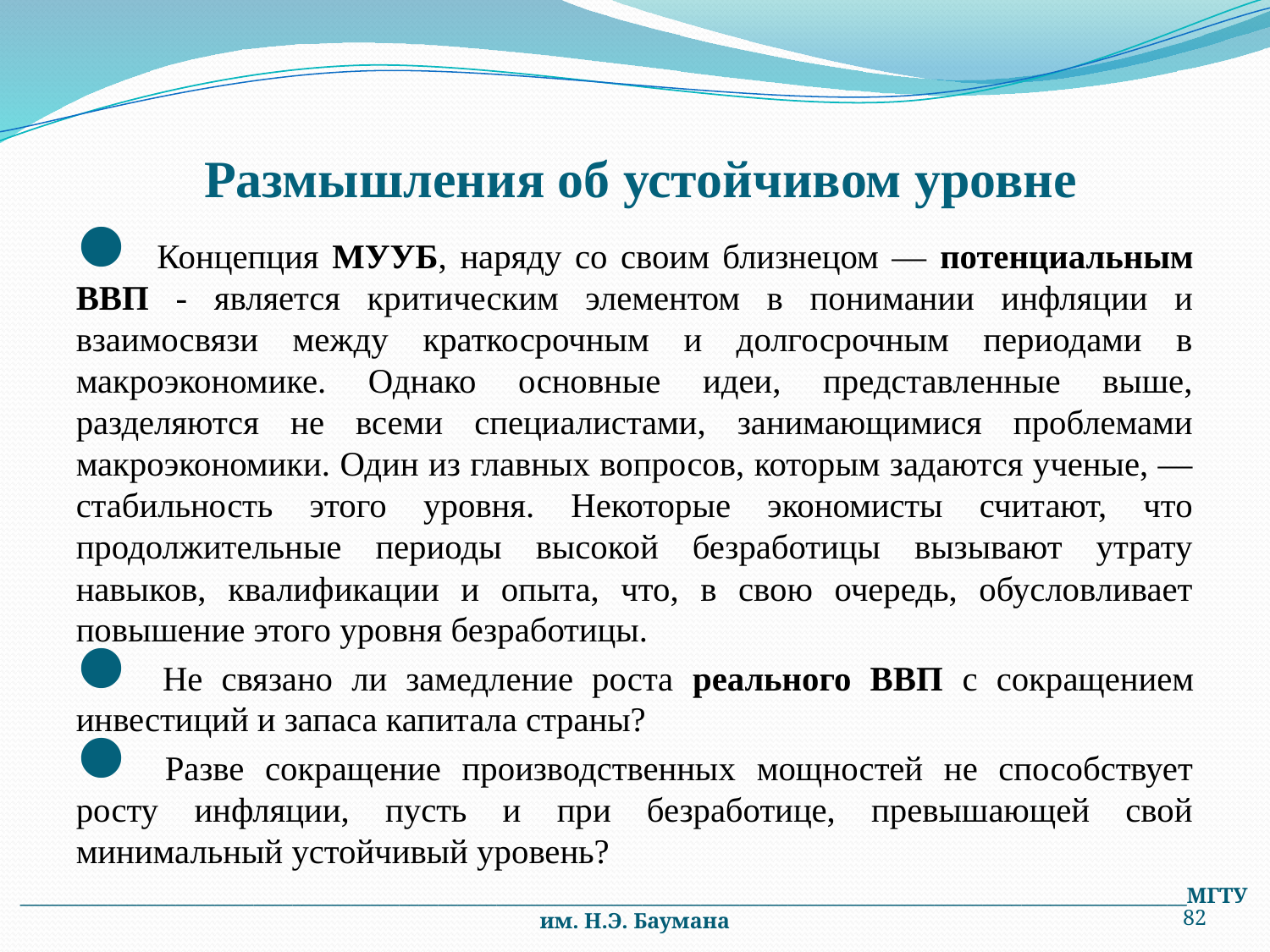

# Размышления об устойчивом уровне
 Концепция МУУБ, наряду со своим близнецом — потенциальным ВВП - является критическим элементом в понимании инфляции и взаимосвязи между краткосрочным и долгосрочным периодами в макроэкономике. Однако основные идеи, представленные выше, разделяются не всеми специалистами, занимающимися проблемами макроэкономики. Один из главных вопросов, которым задаются ученые, — стабильность этого уровня. Некоторые экономисты считают, что продолжительные периоды высокой безработицы вызывают утрату навыков, квалификации и опыта, что, в свою очередь, обусловливает повышение этого уровня безработицы.
 Не связано ли замедление роста реального ВВП с сокращением инвестиций и запаса капитала страны?
 Разве сокращение производственных мощностей не способствует росту инфляции, пусть и при безработице, превышающей свой минимальный устойчивый уровень?

________________________________________________________________________________________________________________________МГТУ им. Н.Э. Баумана
82